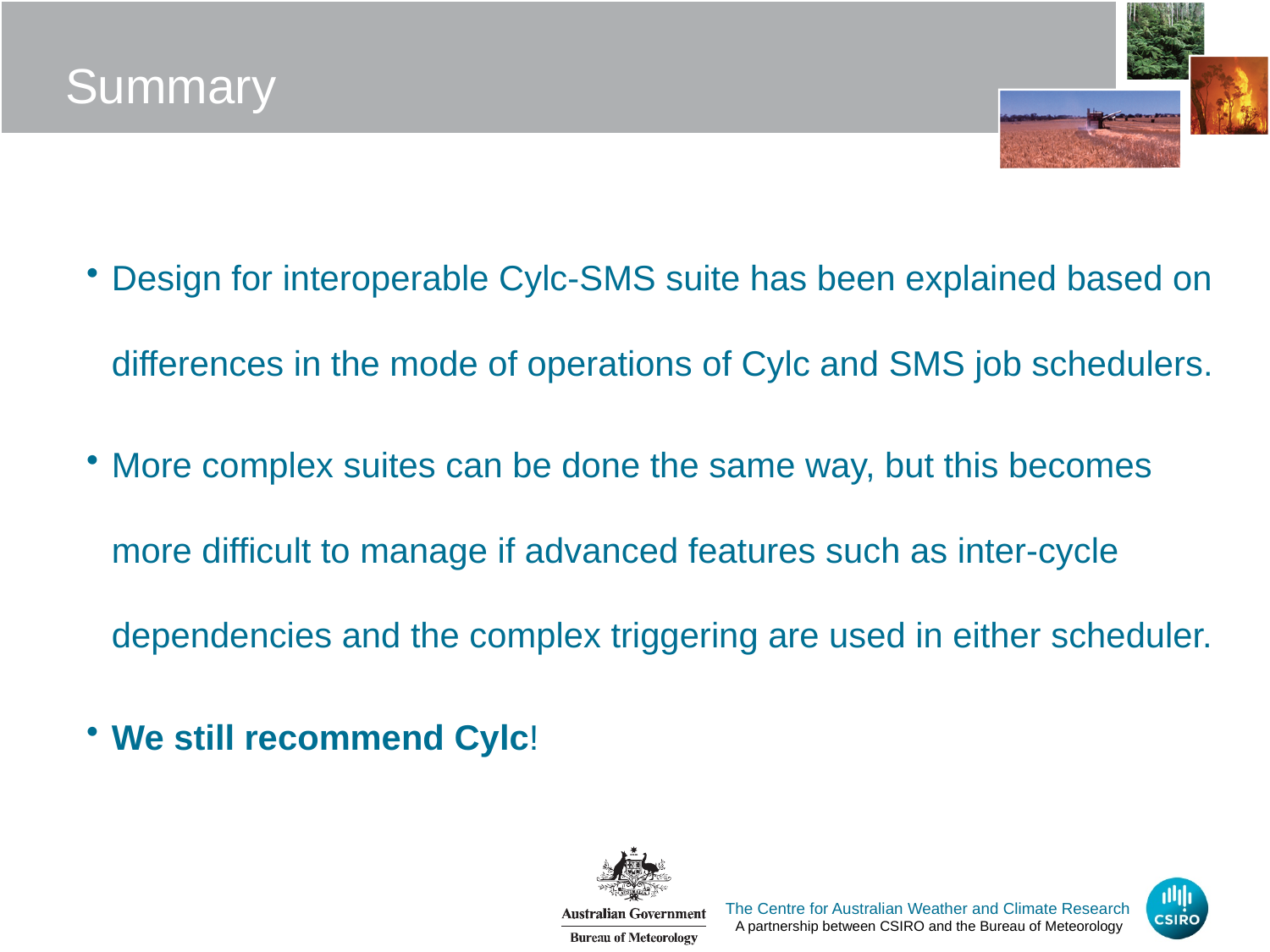

# Summary

Design for interoperable Cylc-SMS suite has been explained based on differences in the mode of operations of Cylc and SMS job schedulers.
More complex suites can be done the same way, but this becomes more difficult to manage if advanced features such as inter-cycle dependencies and the complex triggering are used in either scheduler.
We still recommend Cylc!

The Centre for Australian Weather and Climate Research
A partnership between CSIRO and the Bureau of Meteorology